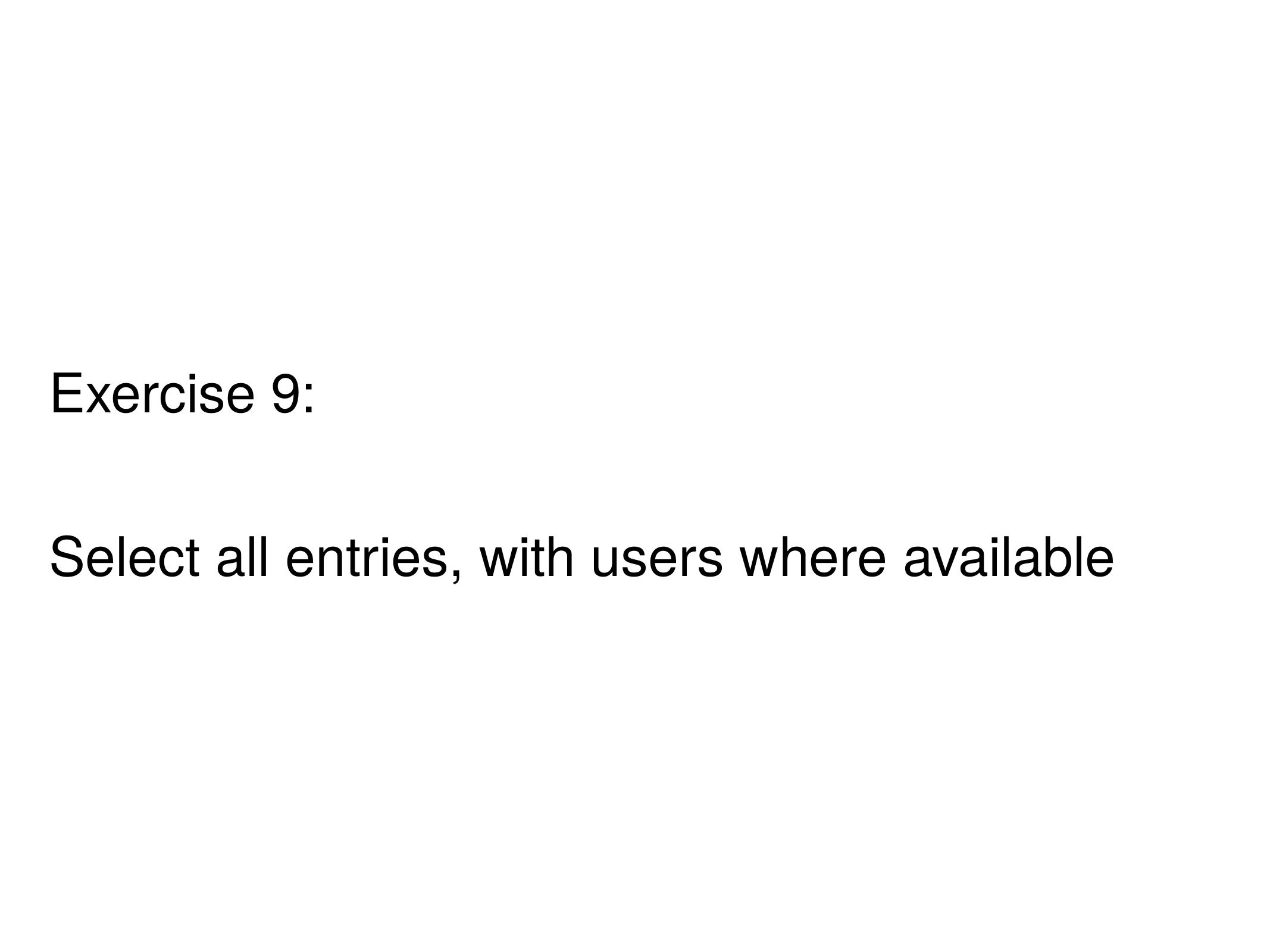

# Exercise 9:

Select all entries, with users where available